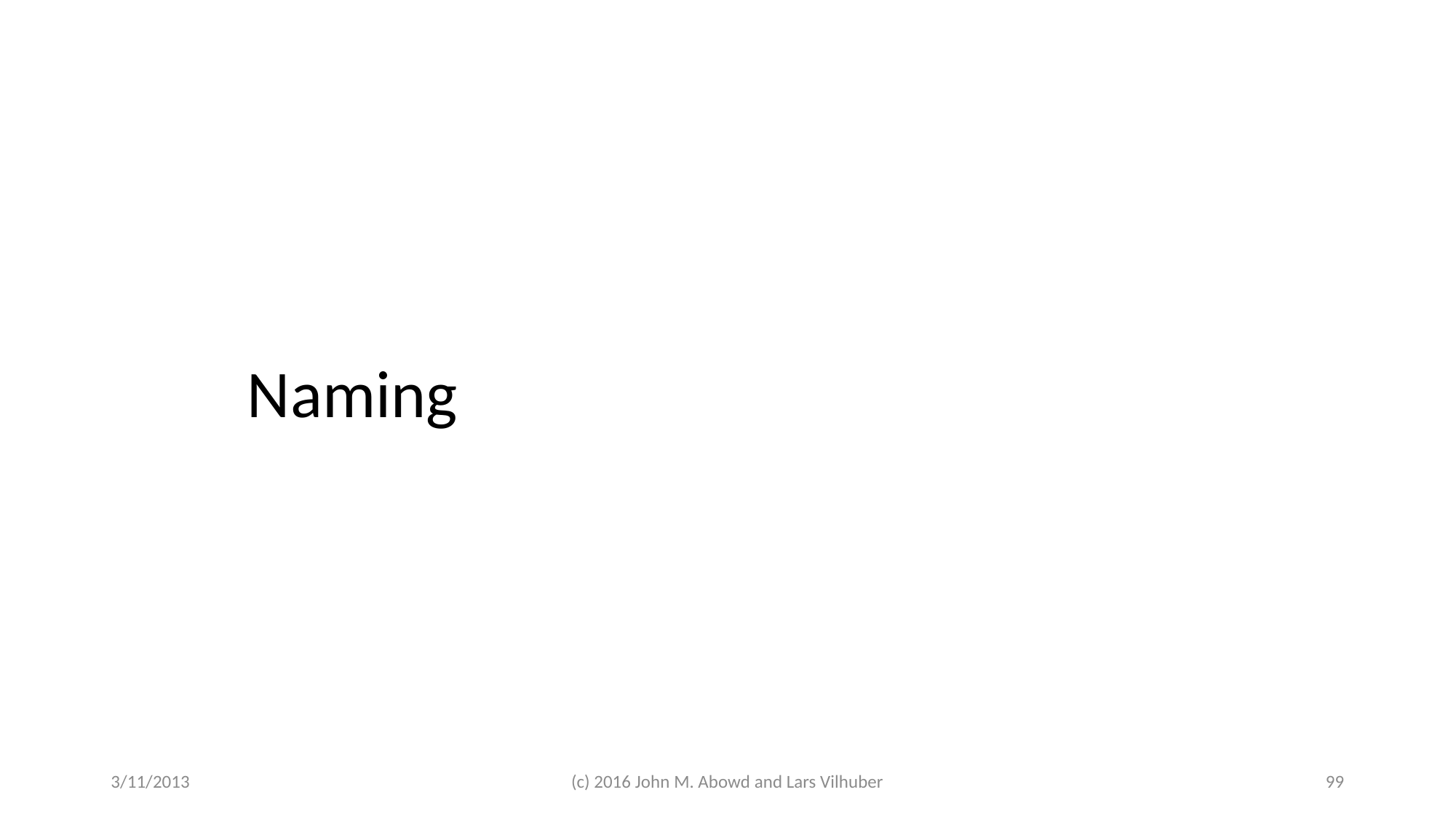

# Naming
3/11/2013
(c) 2016 John M. Abowd and Lars Vilhuber
99